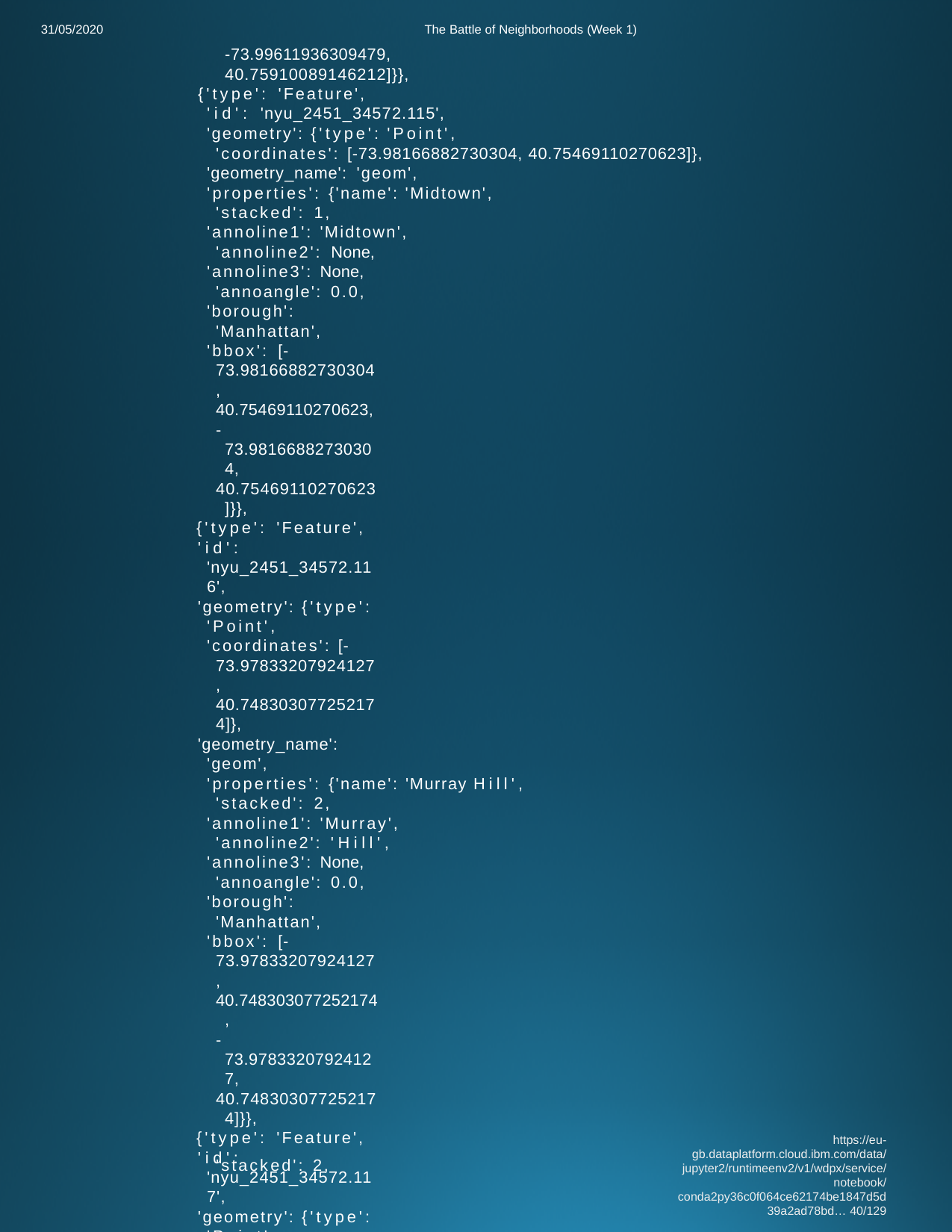

31/05/2020
The Battle of Neighborhoods (Week 1)
-73.99611936309479,
40.75910089146212]}},
{'type': 'Feature',
'id': 'nyu_2451_34572.115',
'geometry': {'type': 'Point',
'coordinates': [-73.98166882730304, 40.75469110270623]},
'geometry_name': 'geom',
'properties': {'name': 'Midtown',  'stacked': 1,
'annoline1': 'Midtown',  'annoline2': None,
'annoline3': None,  'annoangle': 0.0,
'borough': 'Manhattan',
'bbox': [-73.98166882730304,
40.75469110270623,
-73.98166882730304,
40.75469110270623]}},
{'type': 'Feature',
'id': 'nyu_2451_34572.116',
'geometry': {'type': 'Point',
'coordinates': [-73.97833207924127, 40.748303077252174]},
'geometry_name': 'geom',
'properties': {'name': 'Murray Hill',  'stacked': 2,
'annoline1': 'Murray',  'annoline2': 'Hill',
'annoline3': None,  'annoangle': 0.0,
'borough': 'Manhattan',
'bbox': [-73.97833207924127,
40.748303077252174,
-73.97833207924127,
40.748303077252174]}},
{'type': 'Feature',
'id': 'nyu_2451_34572.117',
'geometry': {'type': 'Point',
'coordinates': [-74.00311633472813, 40.744034706747975]},
'geometry_name': 'geom',
'properties': {'name': 'Chelsea',  'stacked': 1,
'annoline1': 'Chelsea',  'annoline2': None,
'annoline3': None,  'annoangle': 0.0,
'borough': 'Manhattan',
'bbox': [-74.00311633472813,
40.744034706747975,
-74.00311633472813,
40.744034706747975]}},
{'type': 'Feature',
'id': 'nyu_2451_34572.118',
'geometry': {'type': 'Point',
'coordinates': [-73.99991402945902, 40.72693288536128]},
'geometry_name': 'geom',
'properties': {'name': 'Greenwich Village',
https://eu-gb.dataplatform.cloud.ibm.com/data/jupyter2/runtimeenv2/v1/wdpx/service/notebook/conda2py36c0f064ce62174be1847d5d39a2ad78bd… 40/129
'stacked': 2,